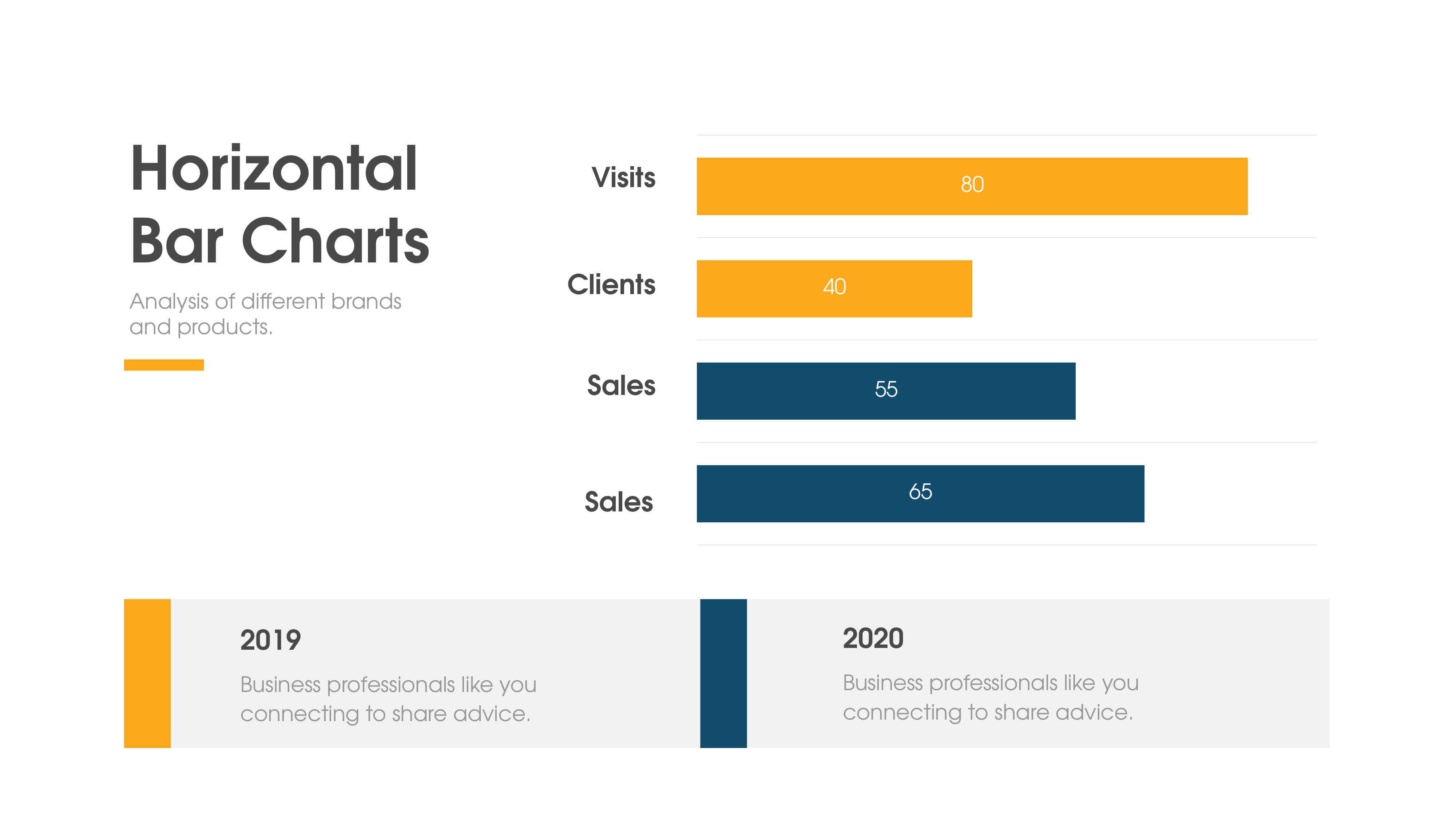

Horizontal Bar Charts

### Chart

| Category | Series 1 |
|---|---|
| Category 1 | 65.0 |
| Category 2 | 55.0 |
| Category 3 | 40.0 |
| Category 4 | 80.0 |
Visits
Clients
Sales
Sales
Analysis of different brands and products.

2020
2019
Business professionals like you connecting to share advice.
Business professionals like you connecting to share advice.